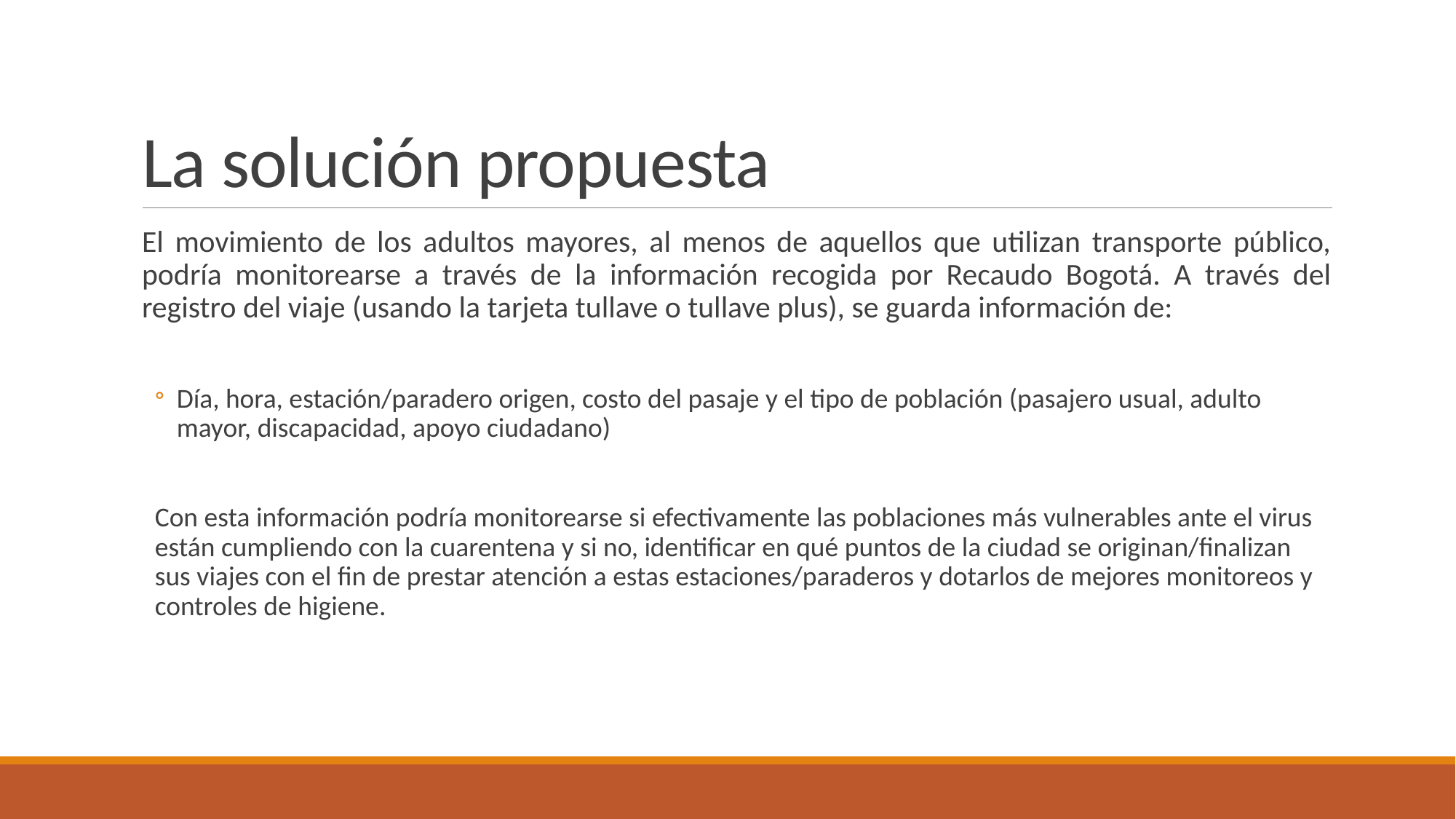

# La solución propuesta
El movimiento de los adultos mayores, al menos de aquellos que utilizan transporte público, podría monitorearse a través de la información recogida por Recaudo Bogotá. A través del registro del viaje (usando la tarjeta tullave o tullave plus), se guarda información de:

Día, hora, estación/paradero origen, costo del pasaje y el tipo de población (pasajero usual, adulto mayor, discapacidad, apoyo ciudadano)

Con esta información podría monitorearse si efectivamente las poblaciones más vulnerables ante el virus están cumpliendo con la cuarentena y si no, identificar en qué puntos de la ciudad se originan/finalizan sus viajes con el fin de prestar atención a estas estaciones/paraderos y dotarlos de mejores monitoreos y controles de higiene.